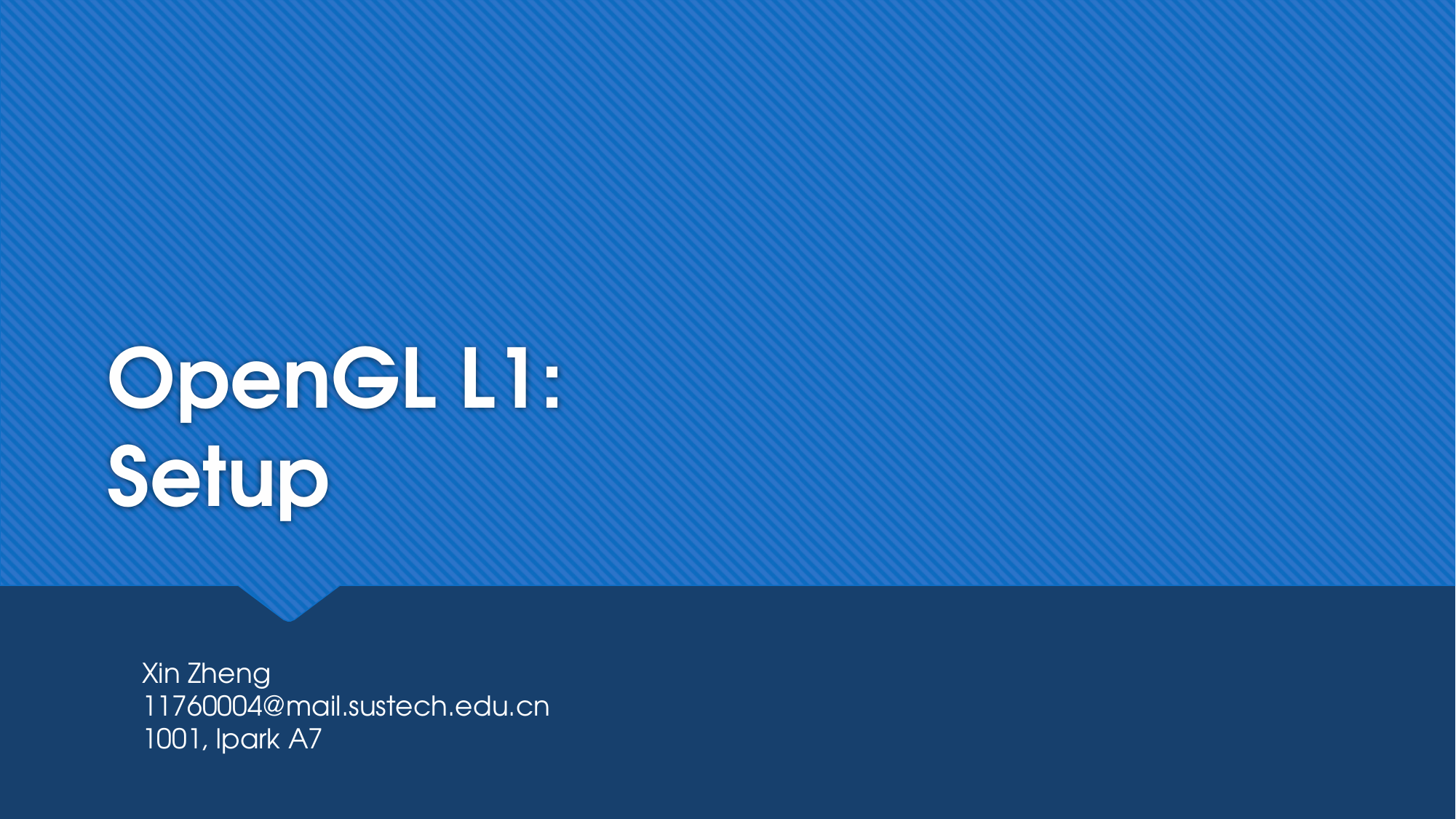

# OpenGL L1: Setup
Xin Zheng
11760004@mail.sustech.edu.cn
1001, Ipark A7